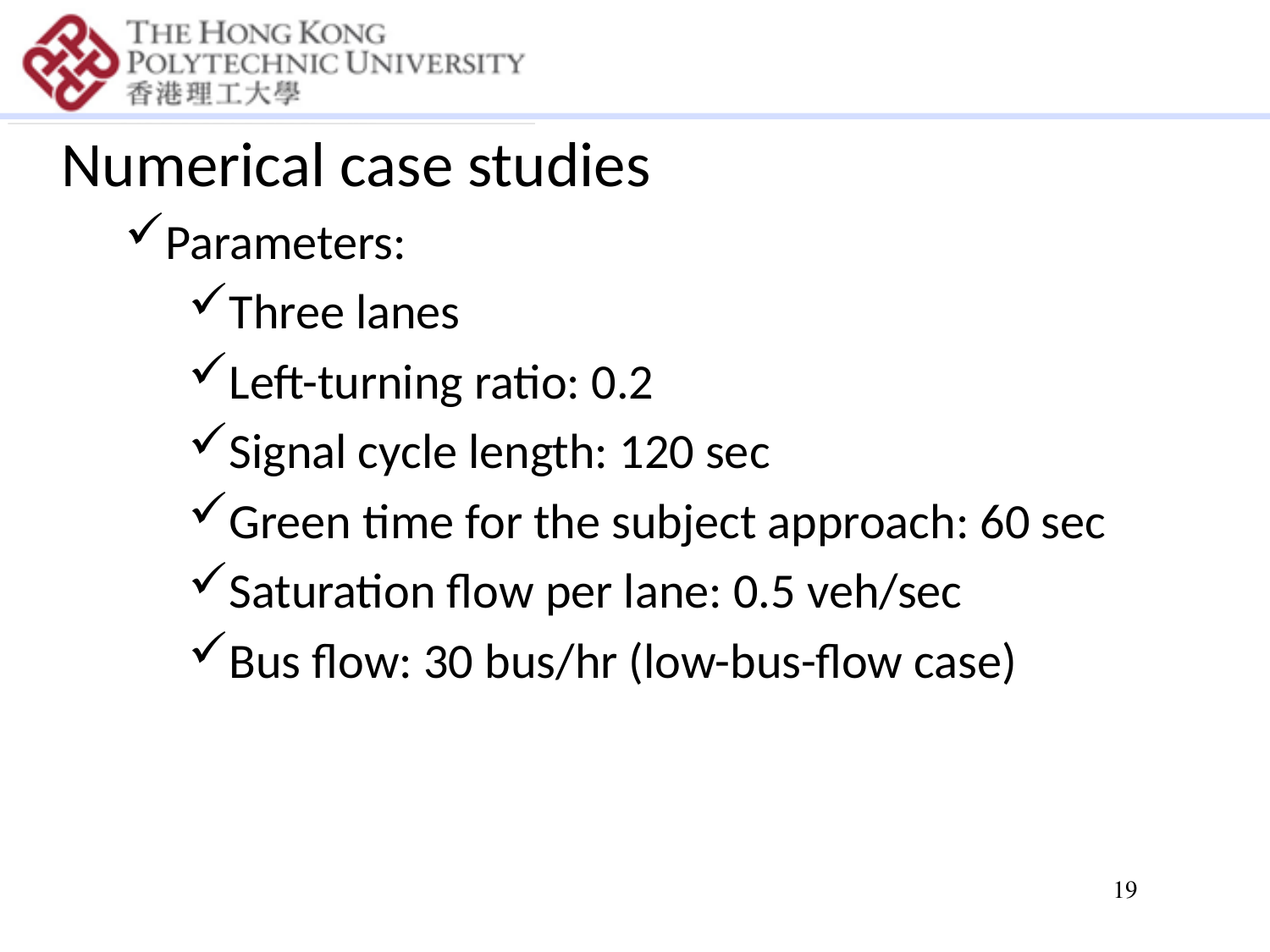

Numerical case studies
Parameters:
Three lanes
Left-turning ratio: 0.2
Signal cycle length: 120 sec
Green time for the subject approach: 60 sec
Saturation flow per lane: 0.5 veh/sec
Bus flow: 30 bus/hr (low-bus-flow case)